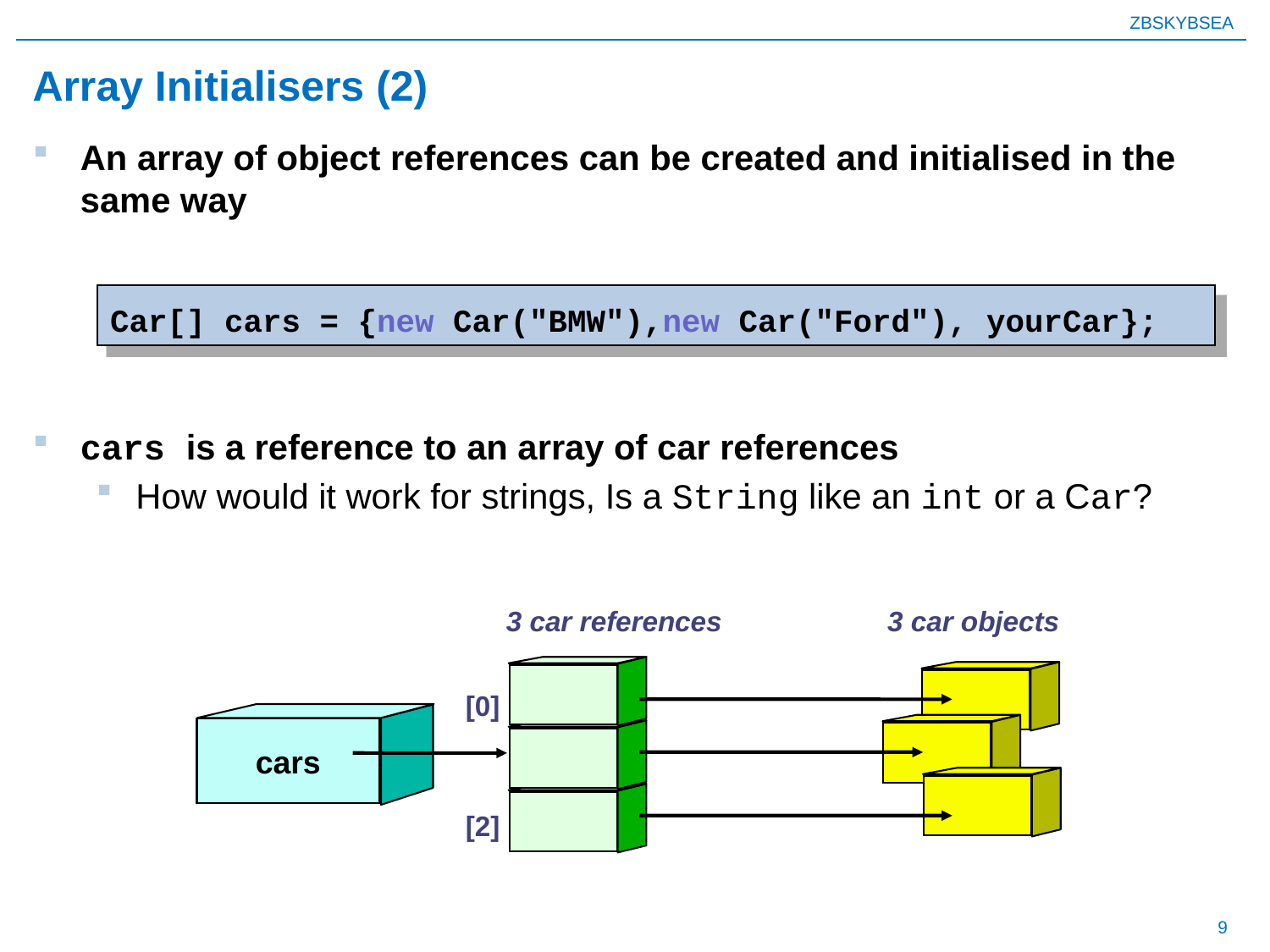

# Array Initialisers (2)
An array of object references can be created and initialised in the same way

cars is a reference to an array of car references
How would it work for strings, Is a String like an int or a Car?
Car[] cars = {new Car("BMW"),new Car("Ford"), yourCar};
3 car references
3 car objects

[0]

cars

[2]